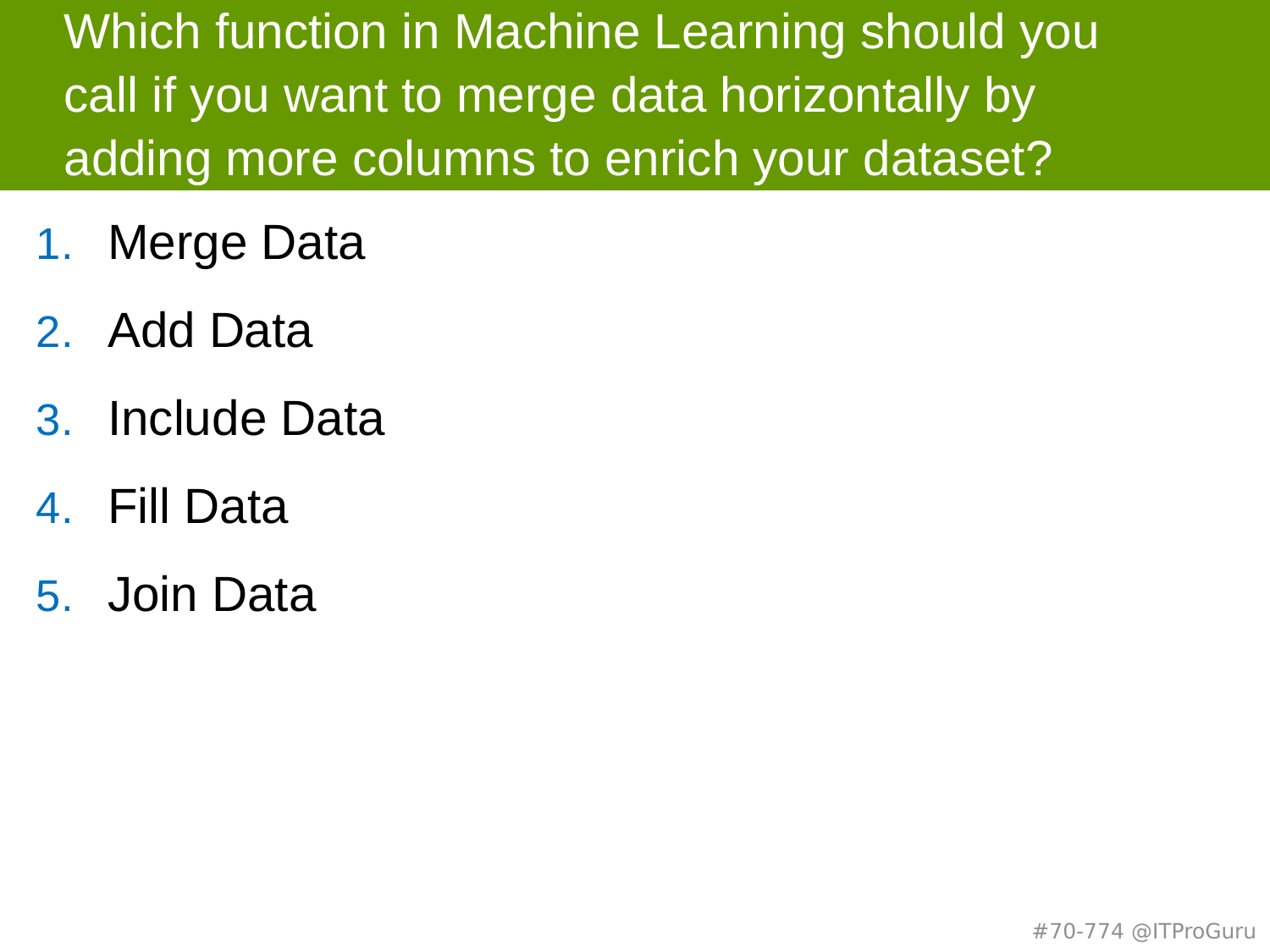

# Which function in Machine Learning should you call if you want to merge data horizontally by adding more columns to enrich your dataset?
Merge Data
Add Data
Include Data
Fill Data
Join Data